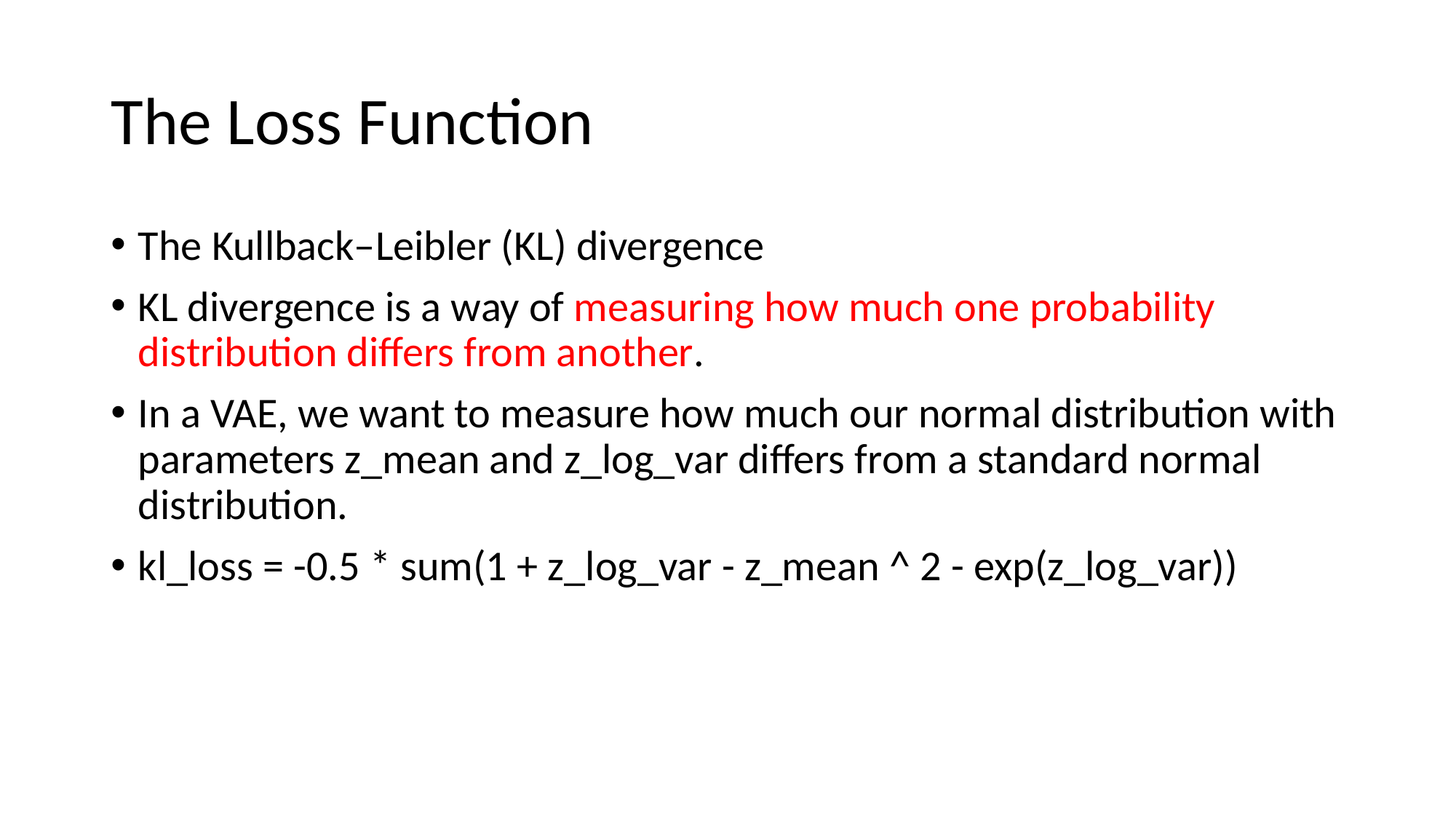

# The Loss Function
The Kullback–Leibler (KL) divergence
KL divergence is a way of measuring how much one probability distribution differs from another.
In a VAE, we want to measure how much our normal distribution with parameters z_mean and z_log_var differs from a standard normal distribution.
kl_loss = -0.5 * sum(1 + z_log_var - z_mean ^ 2 - exp(z_log_var))